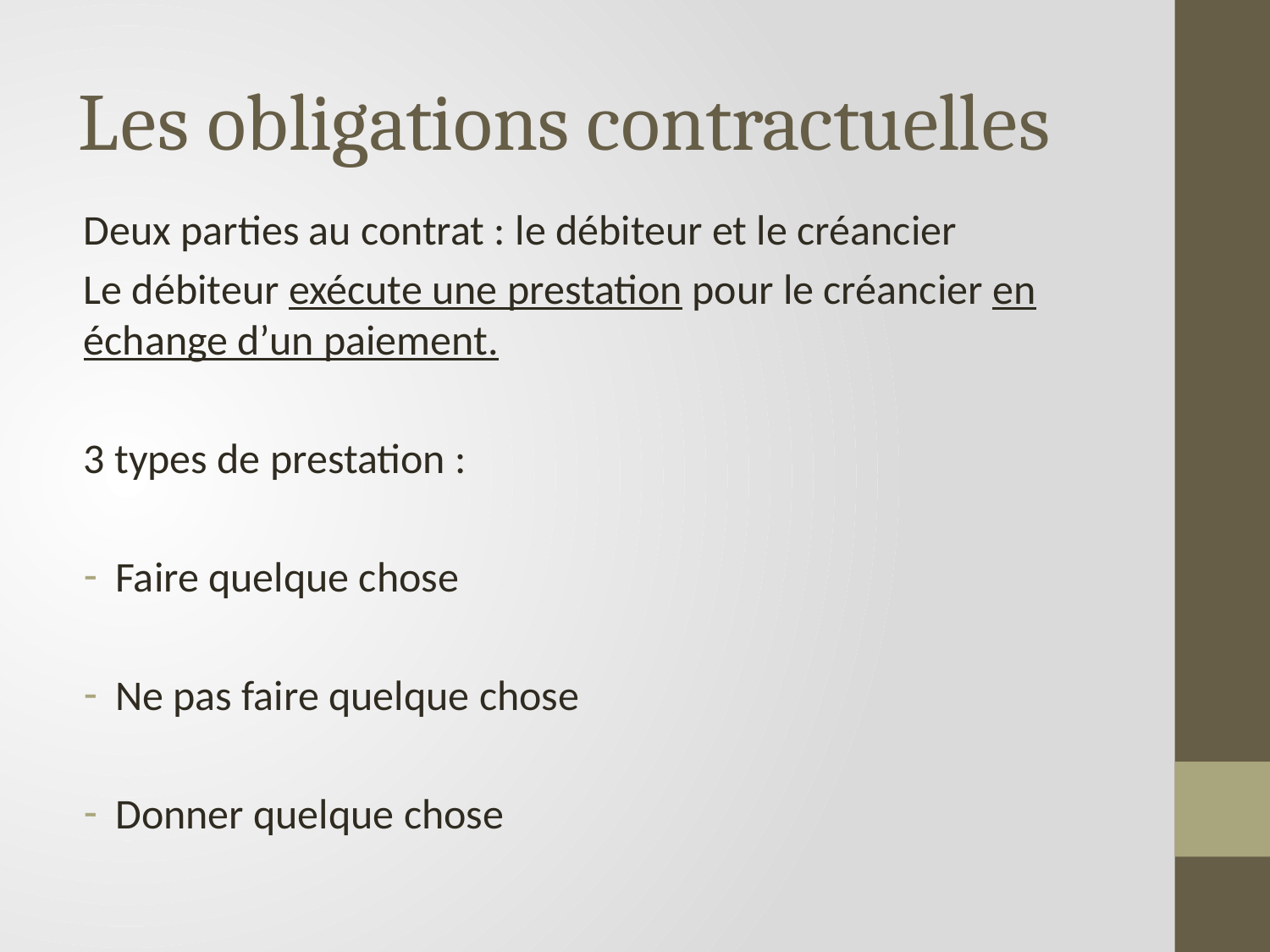

# Les obligations contractuelles
Deux parties au contrat : le débiteur et le créancier
Le débiteur exécute une prestation pour le créancier en échange d’un paiement.

3 types de prestation :

Faire quelque chose

Ne pas faire quelque chose

Donner quelque chose